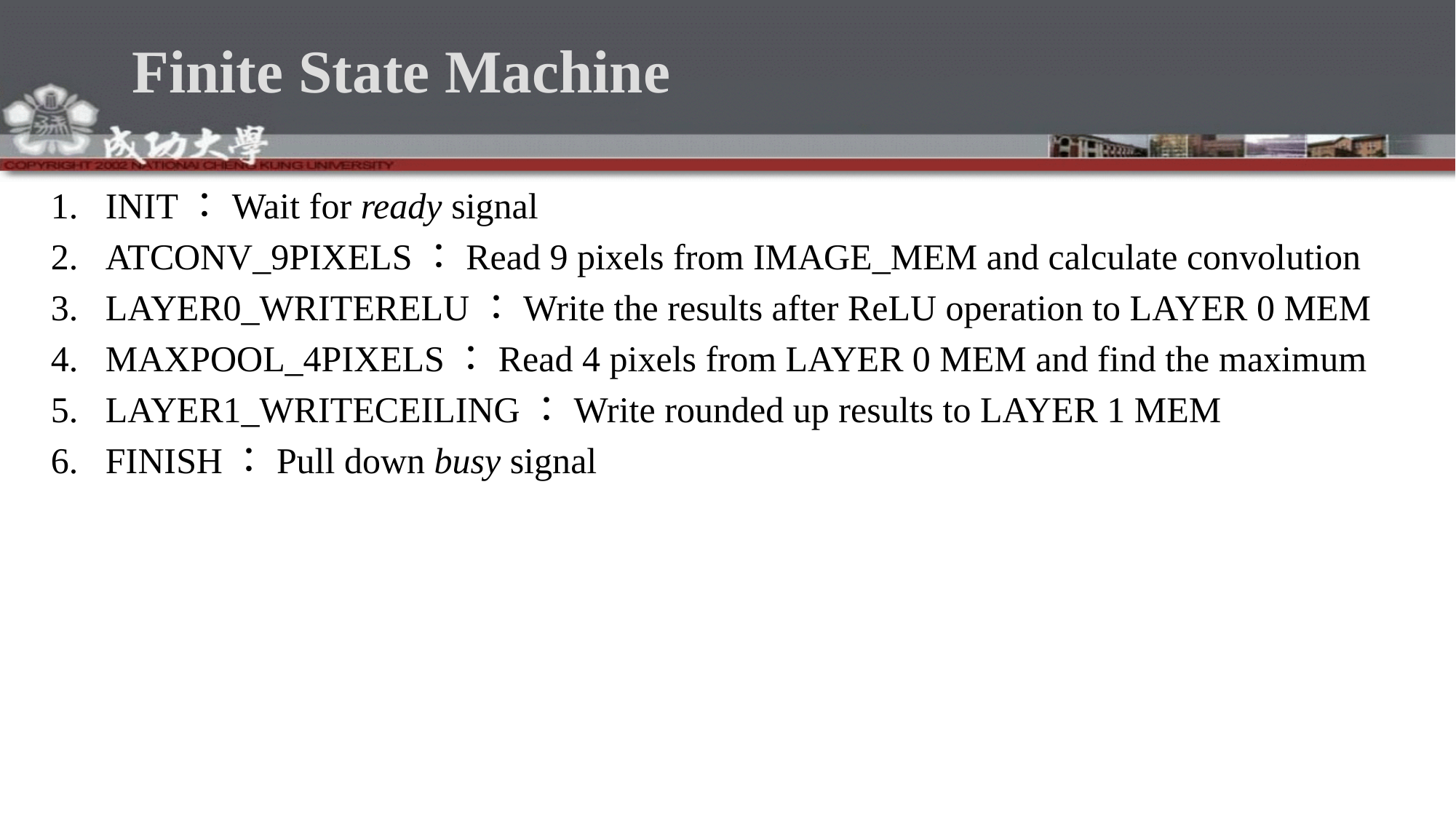

# Finite State Machine
INIT：Wait for ready signal
ATCONV_9PIXELS：Read 9 pixels from IMAGE_MEM and calculate convolution
LAYER0_WRITERELU：Write the results after ReLU operation to LAYER 0 MEM
MAXPOOL_4PIXELS：Read 4 pixels from LAYER 0 MEM and find the maximum
LAYER1_WRITECEILING：Write rounded up results to LAYER 1 MEM
FINISH：Pull down busy signal